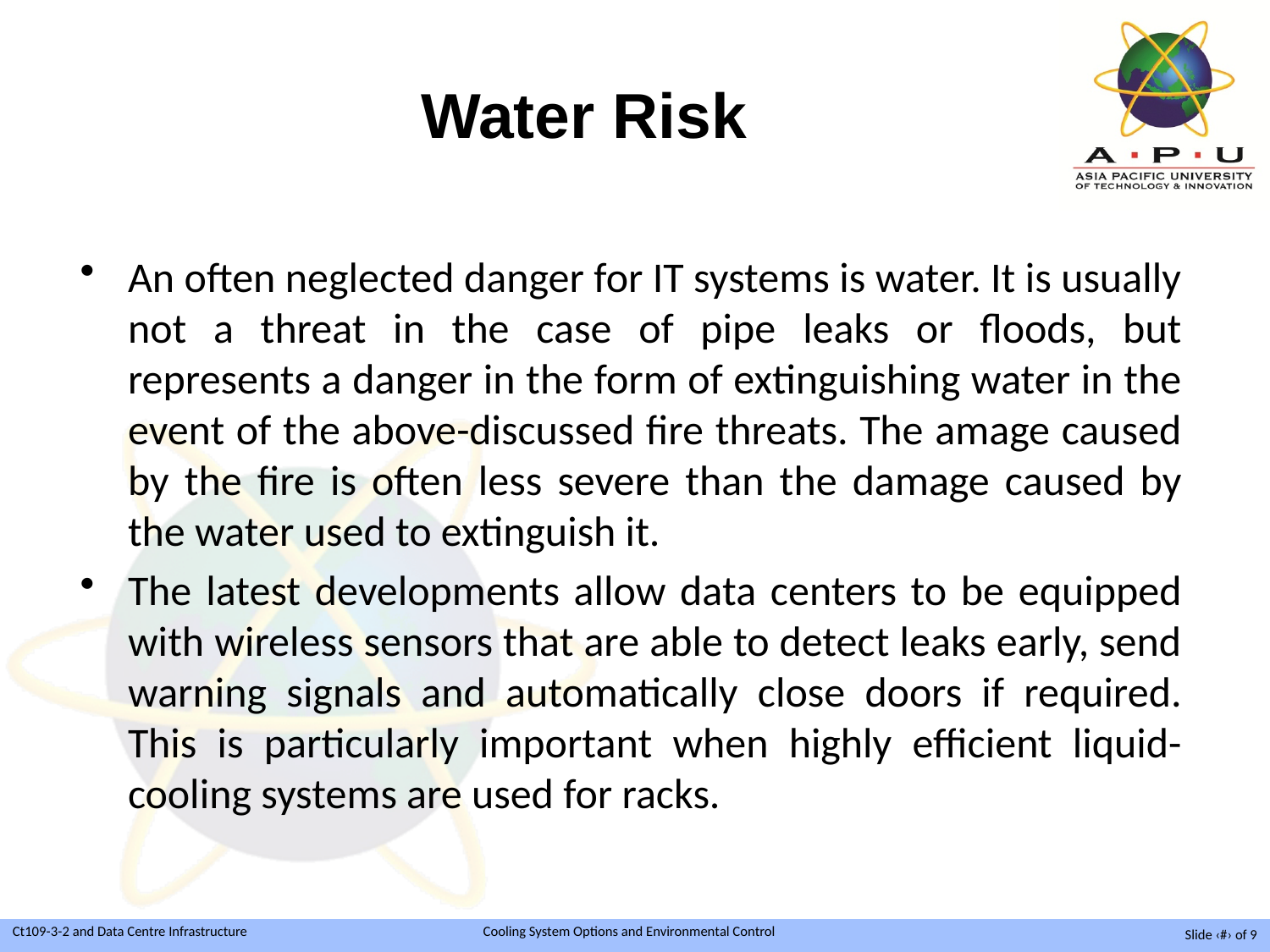

# Water Risk
An often neglected danger for IT systems is water. It is usually not a threat in the case of pipe leaks or floods, but represents a danger in the form of extinguishing water in the event of the above-discussed fire threats. The amage caused by the fire is often less severe than the damage caused by the water used to extinguish it.
The latest developments allow data centers to be equipped with wireless sensors that are able to detect leaks early, send warning signals and automatically close doors if required. This is particularly important when highly efficient liquid-cooling systems are used for racks.
Slide ‹#› of 9